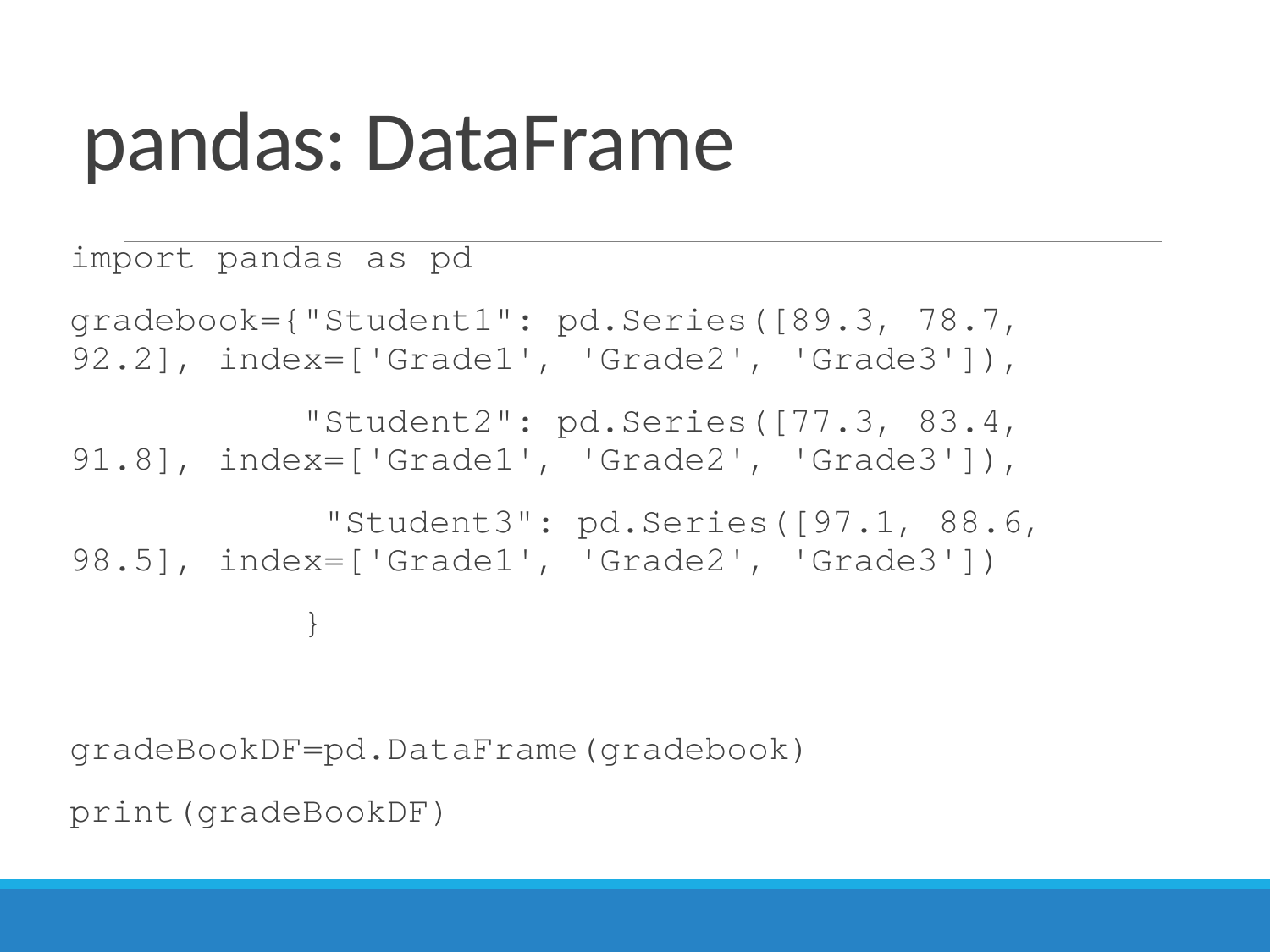

# pandas: DataFrame
import pandas as pd
gradebook={"Student1": pd.Series([89.3, 78.7, 92.2], index=['Grade1', 'Grade2', 'Grade3']),
           "Student2": pd.Series([77.3, 83.4, 91.8], index=['Grade1', 'Grade2', 'Grade3']),
		"Student3": pd.Series([97.1, 88.6, 98.5], index=['Grade1', 'Grade2', 'Grade3'])
           }

gradeBookDF=pd.DataFrame(gradebook)
print(gradeBookDF)